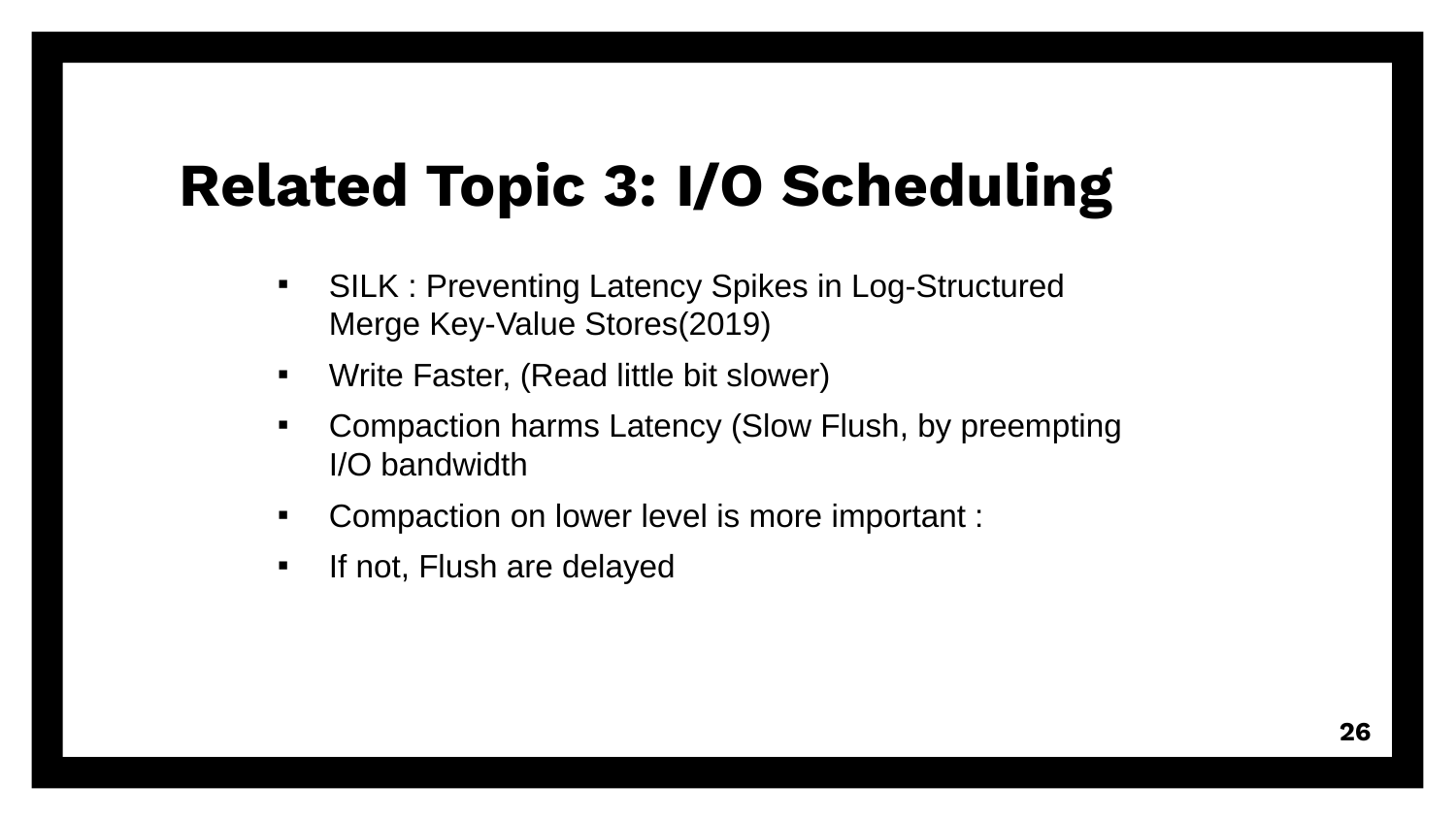

Related Topic 3: I/O Scheduling
SILK : Preventing Latency Spikes in Log-Structured Merge Key-Value Stores(2019)
Write Faster, (Read little bit slower)
Compaction harms Latency (Slow Flush, by preempting I/O bandwidth
Compaction on lower level is more important :
If not, Flush are delayed
26